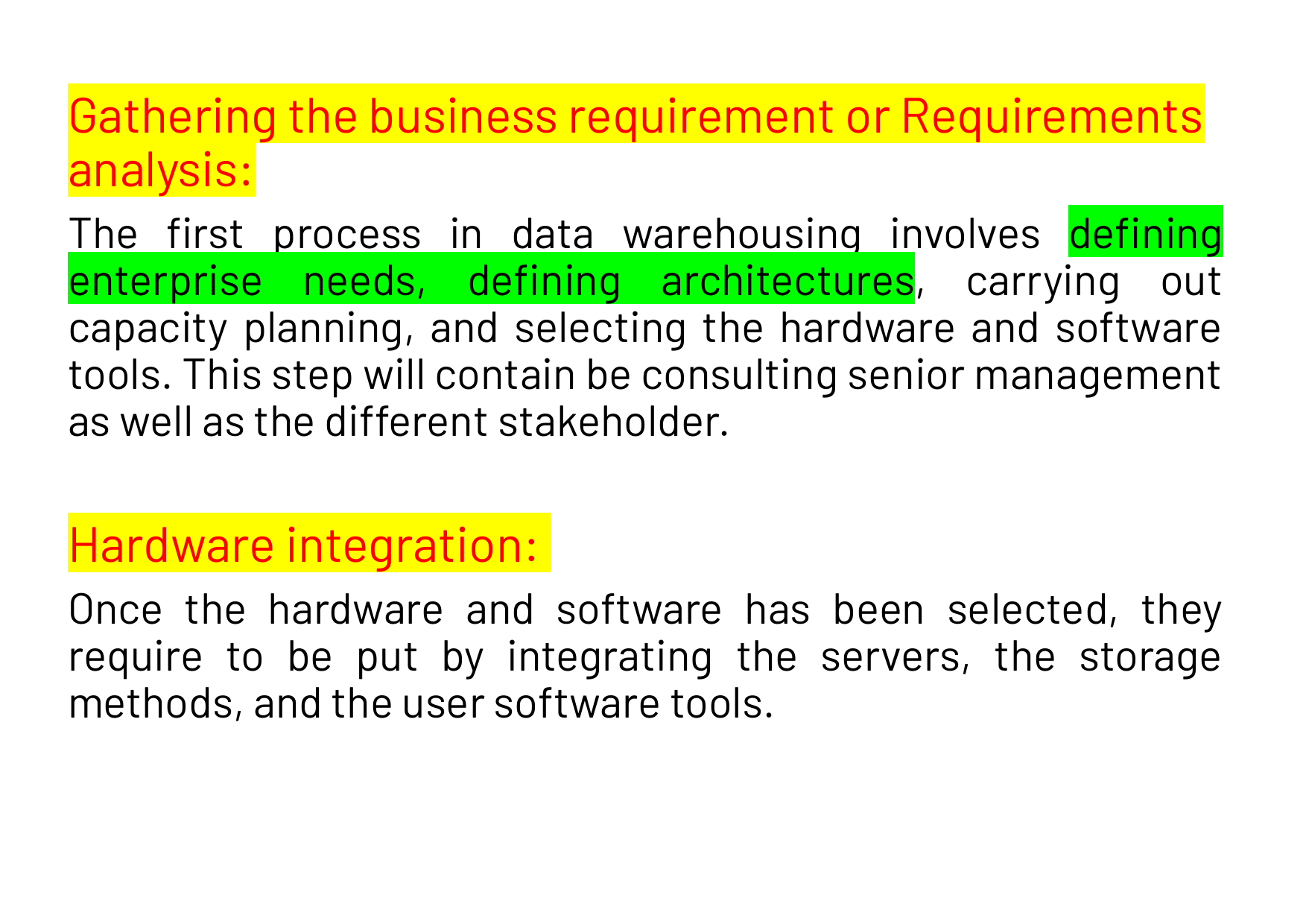

Gathering the business requirement or Requirements analysis:
The first process in data warehousing involves defining enterprise needs, defining architectures, carrying out capacity planning, and selecting the hardware and software tools. This step will contain be consulting senior management as well as the different stakeholder.

Hardware integration:
Once the hardware and software has been selected, they require to be put by integrating the servers, the storage methods, and the user software tools.